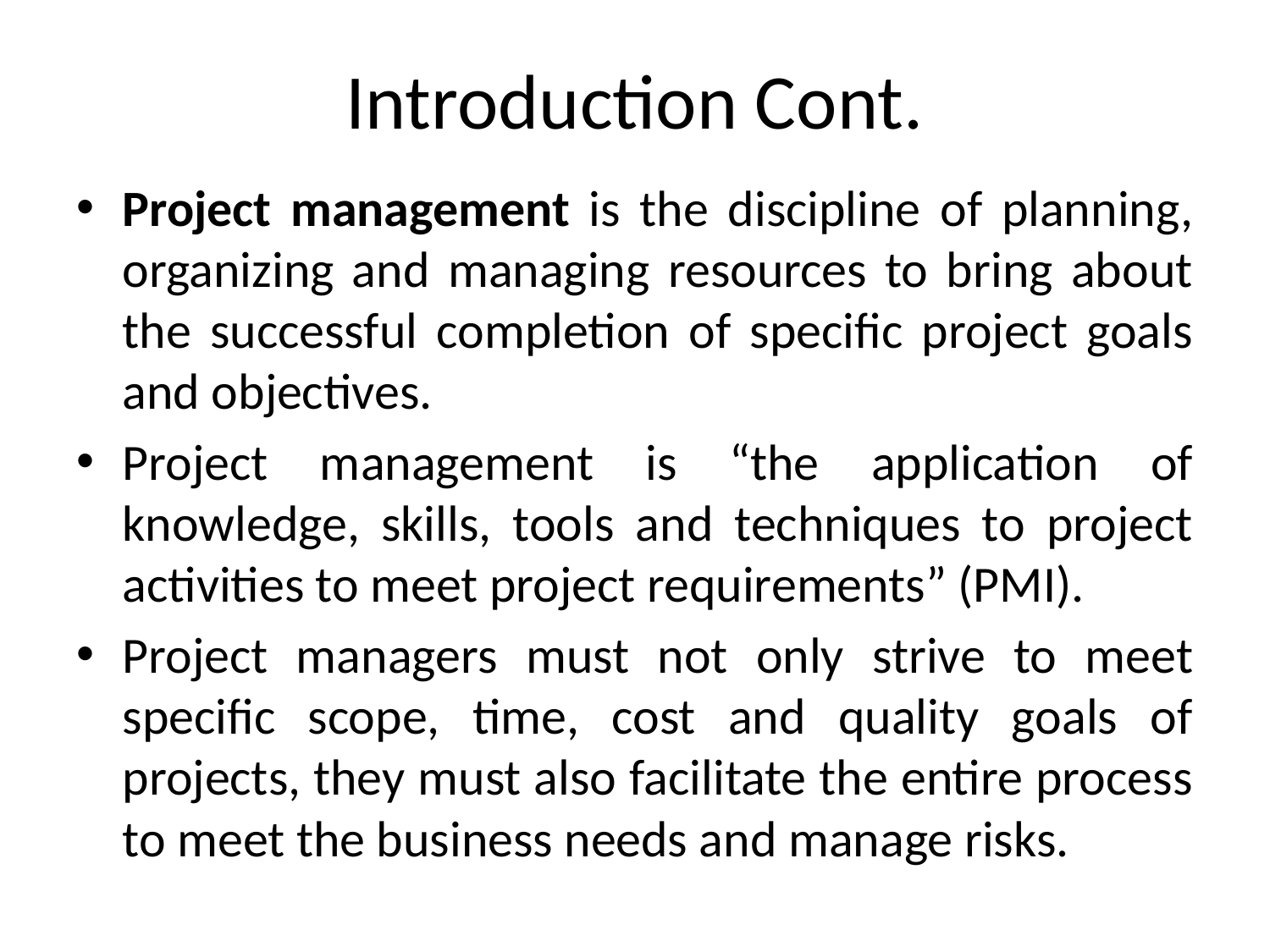

# Introduction Cont.
Project management is the discipline of planning, organizing and managing resources to bring about the successful completion of specific project goals and objectives.
Project management is “the application of knowledge, skills, tools and techniques to project activities to meet project requirements” (PMI).
Project managers must not only strive to meet specific scope, time, cost and quality goals of projects, they must also facilitate the entire process to meet the business needs and manage risks.